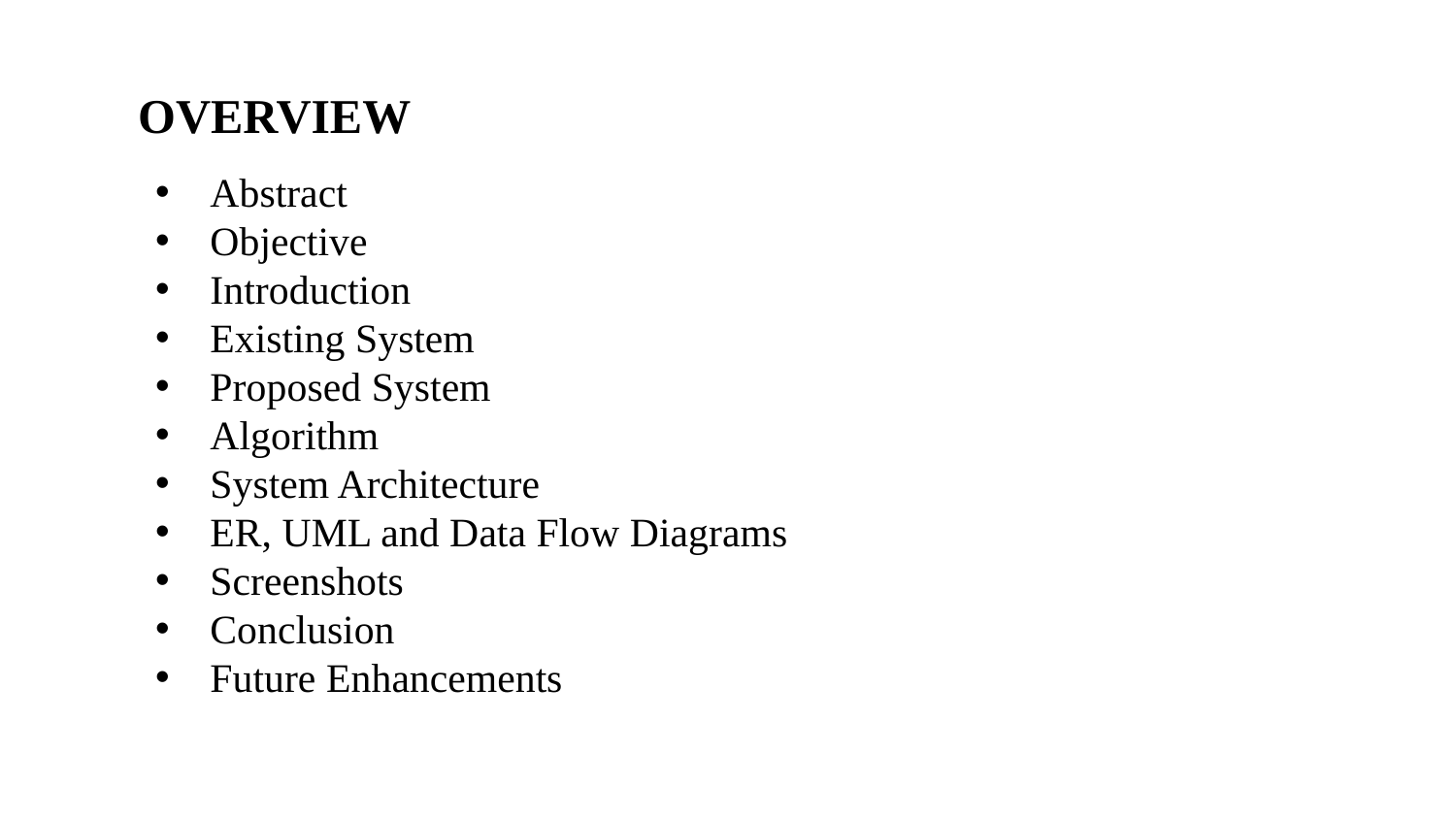

OVERVIEW
Abstract
Objective
Introduction
Existing System
Proposed System
Algorithm
System Architecture
ER, UML and Data Flow Diagrams
Screenshots
Conclusion
Future Enhancements
#